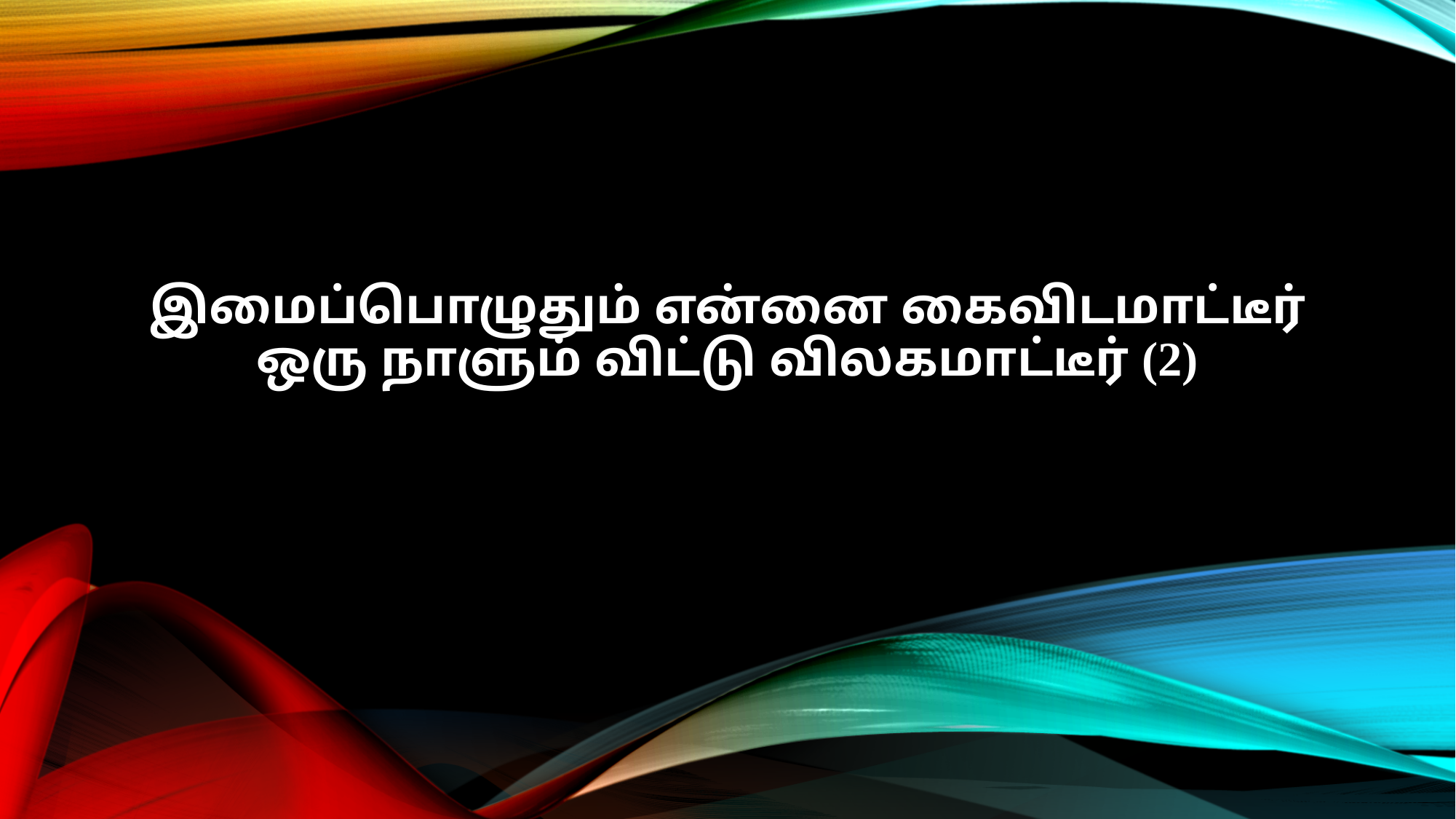

இமைப்பொழுதும் என்னை கைவிடமாட்டீர்
ஒரு நாளும் விட்டு விலகமாட்டீர் (2)